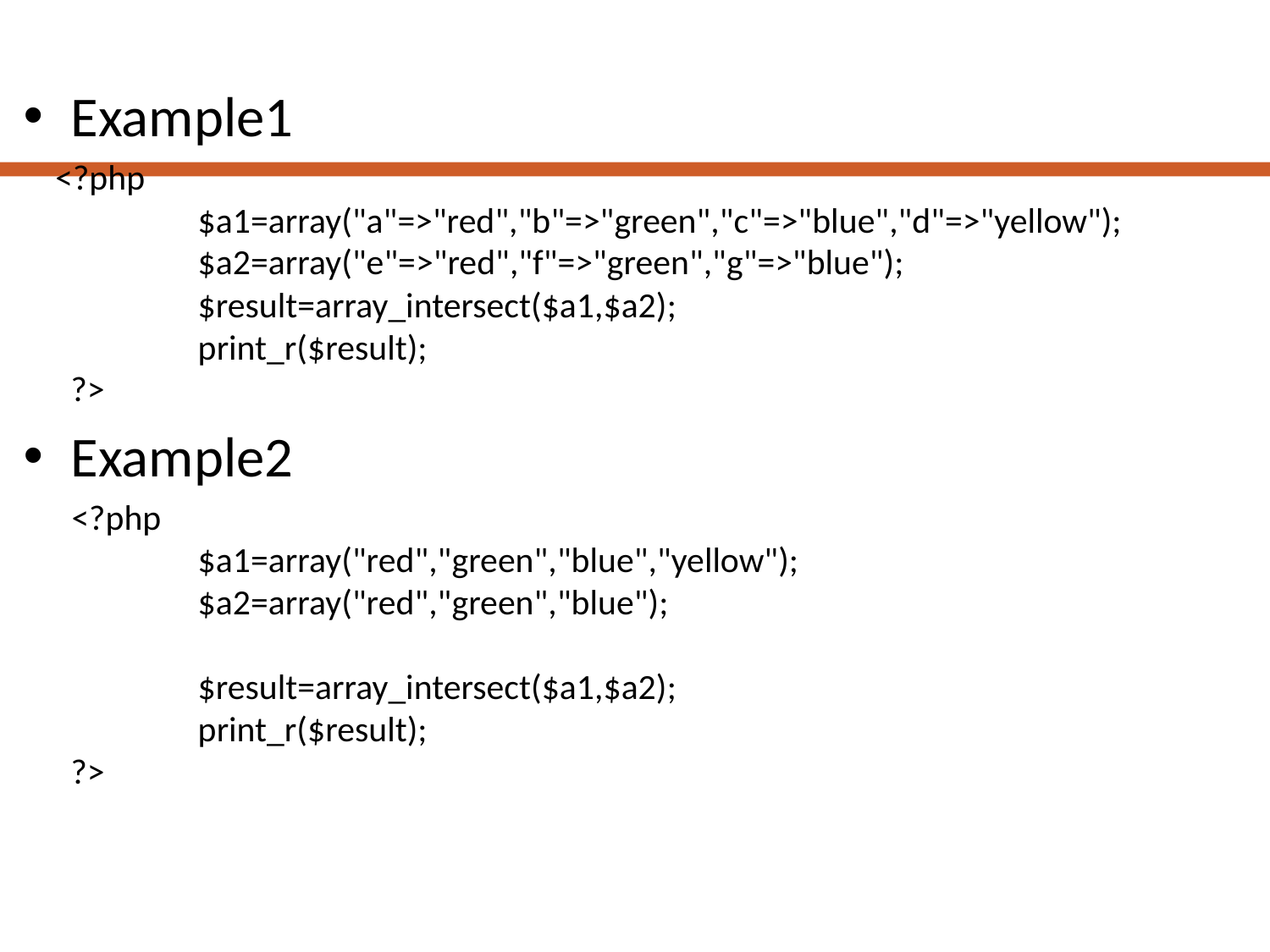

Example1
    <?php
	$a1=array("a"=>"red","b"=>"green","c"=>"blue","d"=>"yellow");
	$a2=array("e"=>"red","f"=>"green","g"=>"blue");
	$result=array_intersect($a1,$a2);
	print_r($result);
?>
Example2
      <?php
 	$a1=array("red","green","blue","yellow");
	$a2=array("red","green","blue");
	$result=array_intersect($a1,$a2);
	print_r($result);
?>